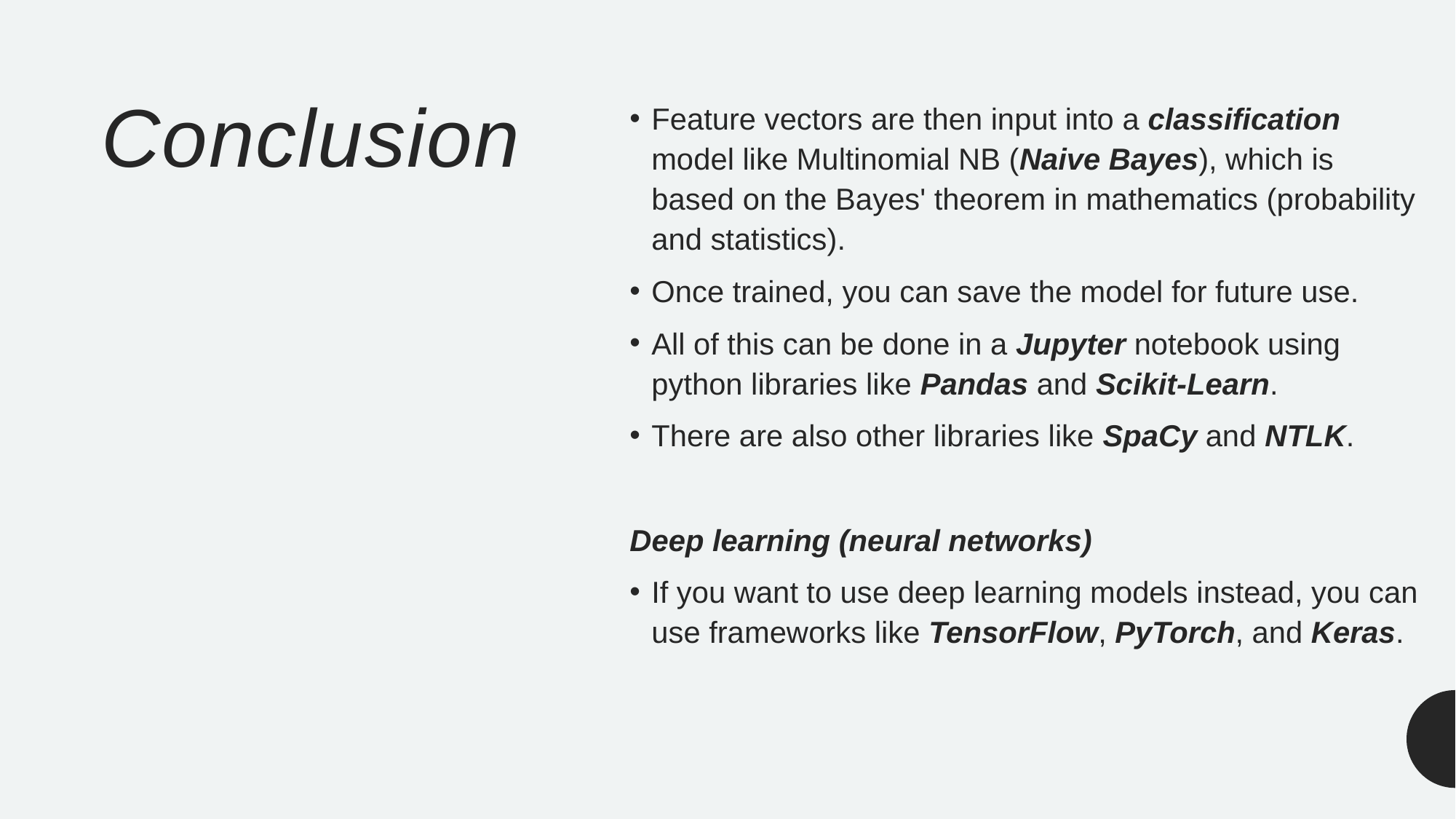

# Conclusion
Feature vectors are then input into a classification model like Multinomial NB (Naive Bayes), which is based on the Bayes' theorem in mathematics (probability and statistics).
Once trained, you can save the model for future use.
All of this can be done in a Jupyter notebook using python libraries like Pandas and Scikit-Learn.
There are also other libraries like SpaCy and NTLK.

Deep learning (neural networks)
If you want to use deep learning models instead, you can use frameworks like TensorFlow, PyTorch, and Keras.